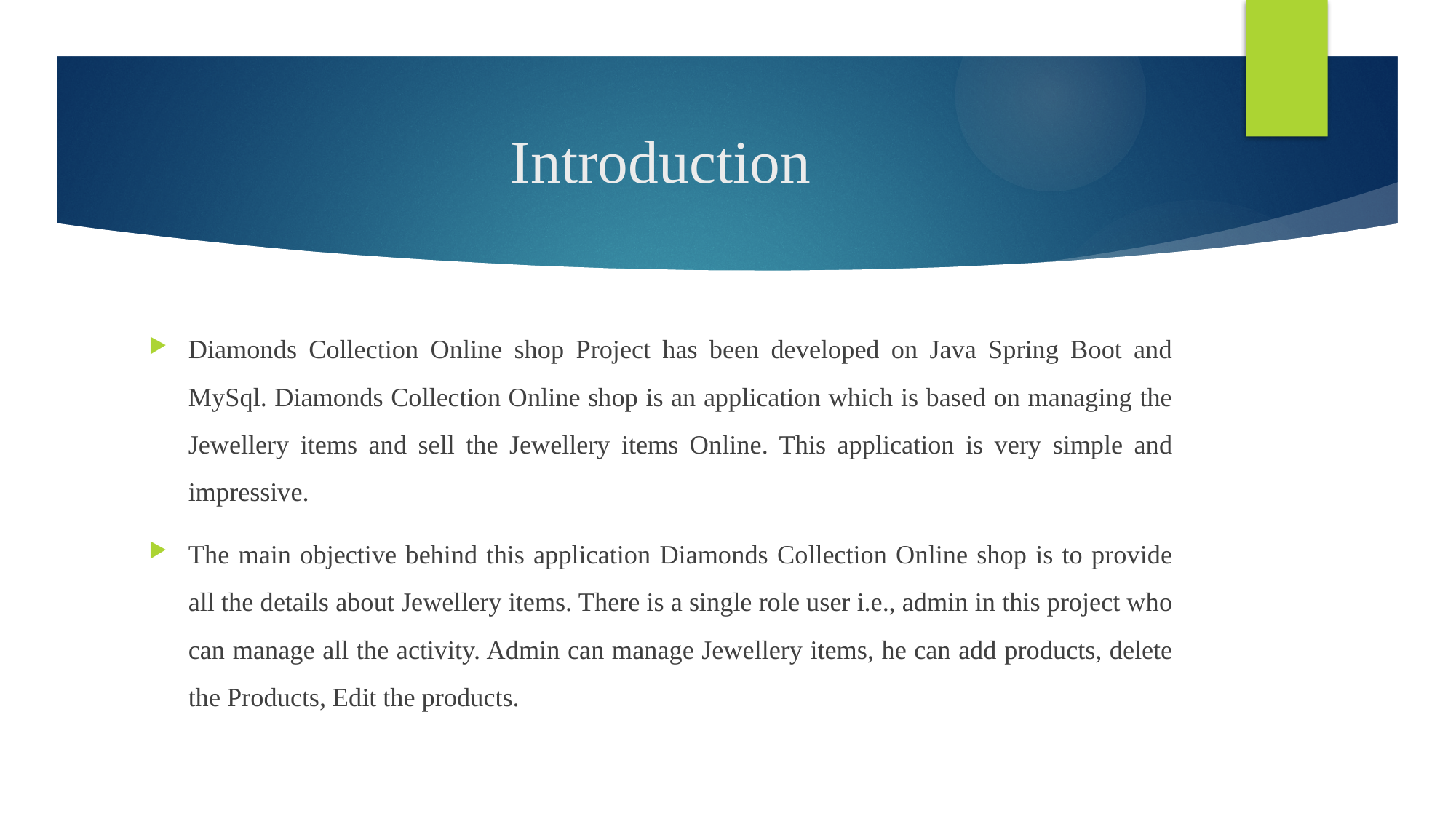

# Introduction
Diamonds Collection Online shop Project has been developed on Java Spring Boot and MySql. Diamonds Collection Online shop is an application which is based on managing the Jewellery items and sell the Jewellery items Online. This application is very simple and impressive.
The main objective behind this application Diamonds Collection Online shop is to provide all the details about Jewellery items. There is a single role user i.e., admin in this project who can manage all the activity. Admin can manage Jewellery items, he can add products, delete the Products, Edit the products.